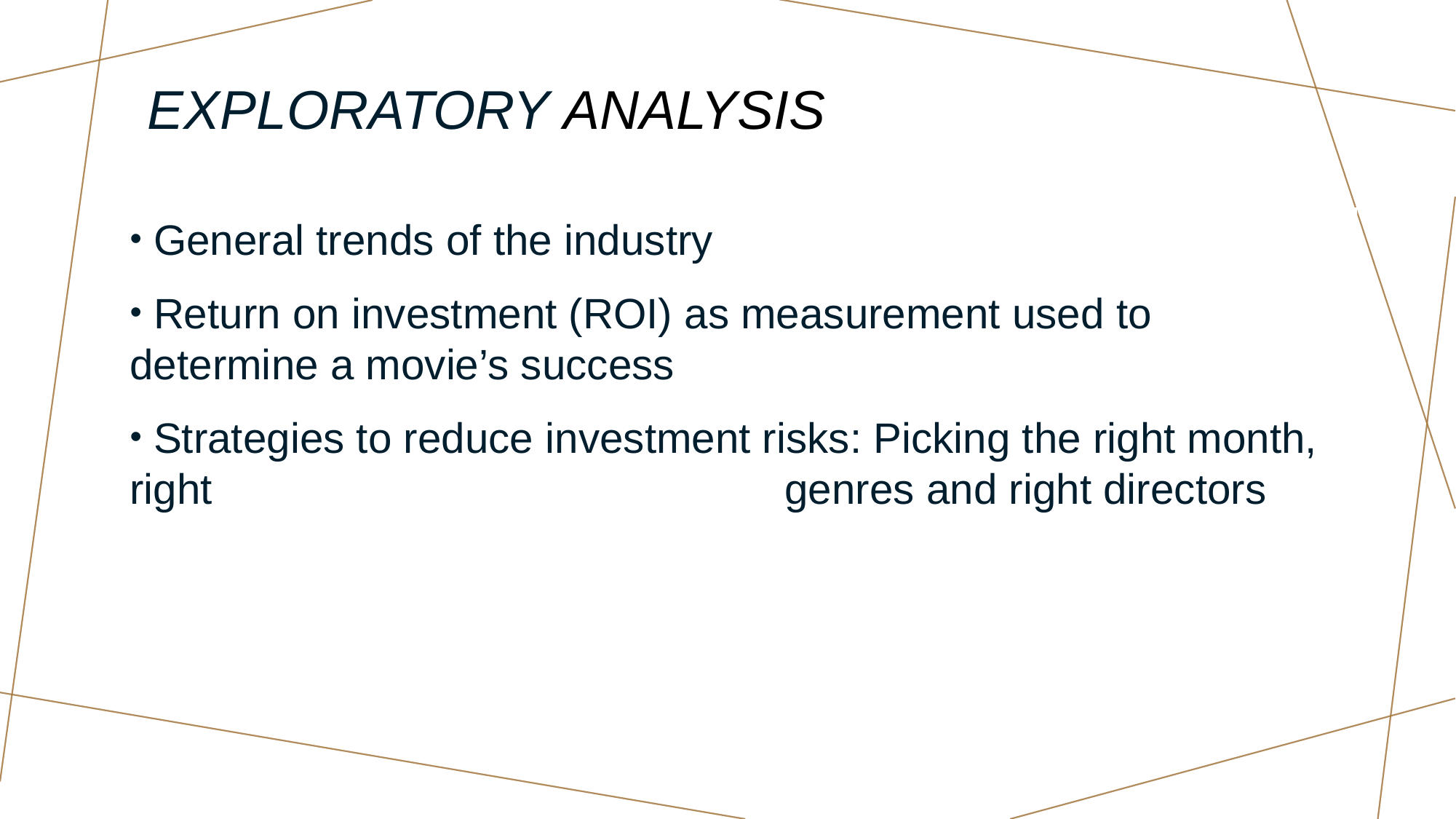

# Exploratory analysis
 General trends of the industry
 Return on investment (ROI) as measurement used to determine a movie’s success
 Strategies to reduce investment risks: Picking the right month, right 						genres and right directors